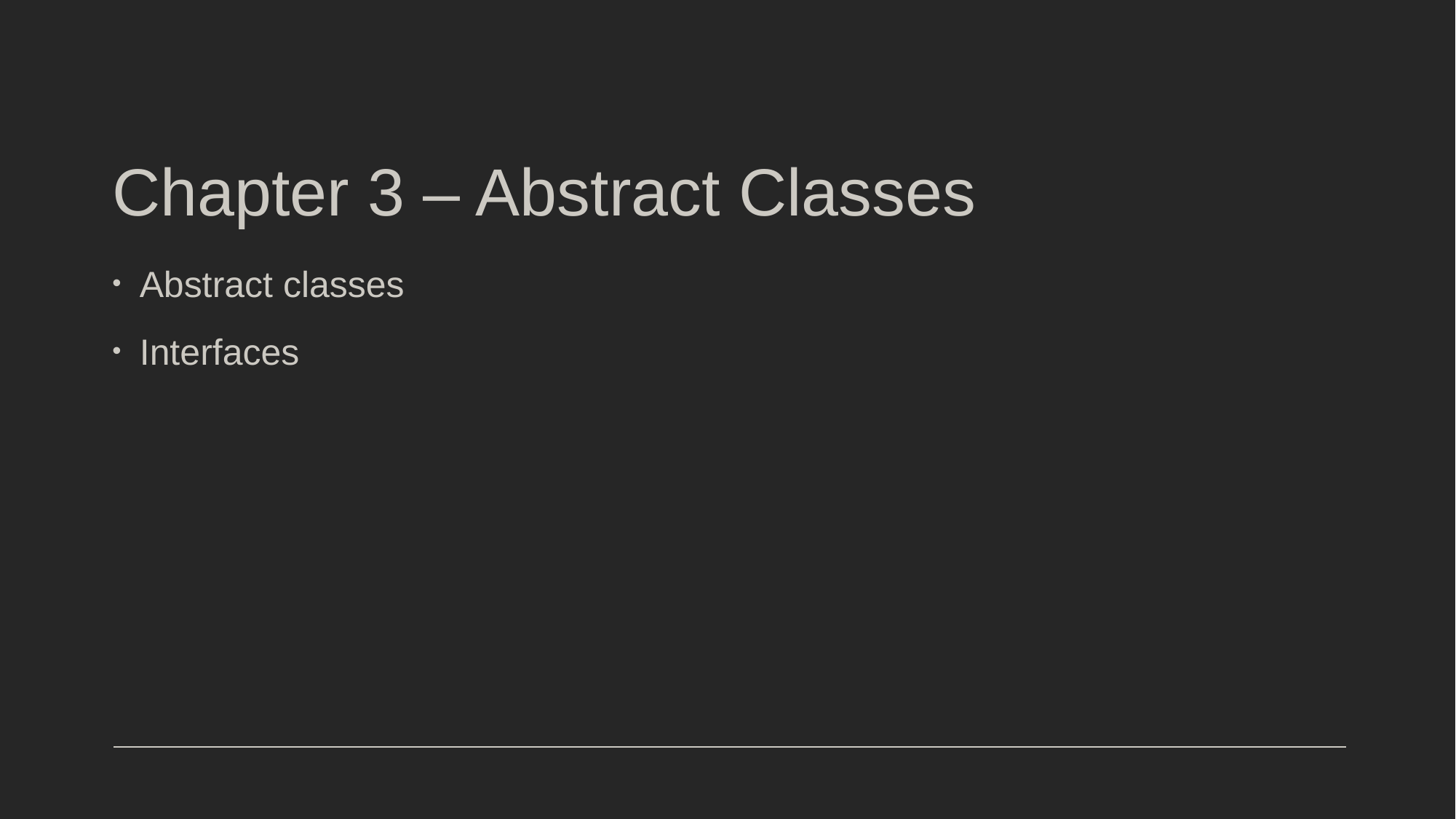

# Chapter 3 – Abstract Classes
Abstract classes
Interfaces